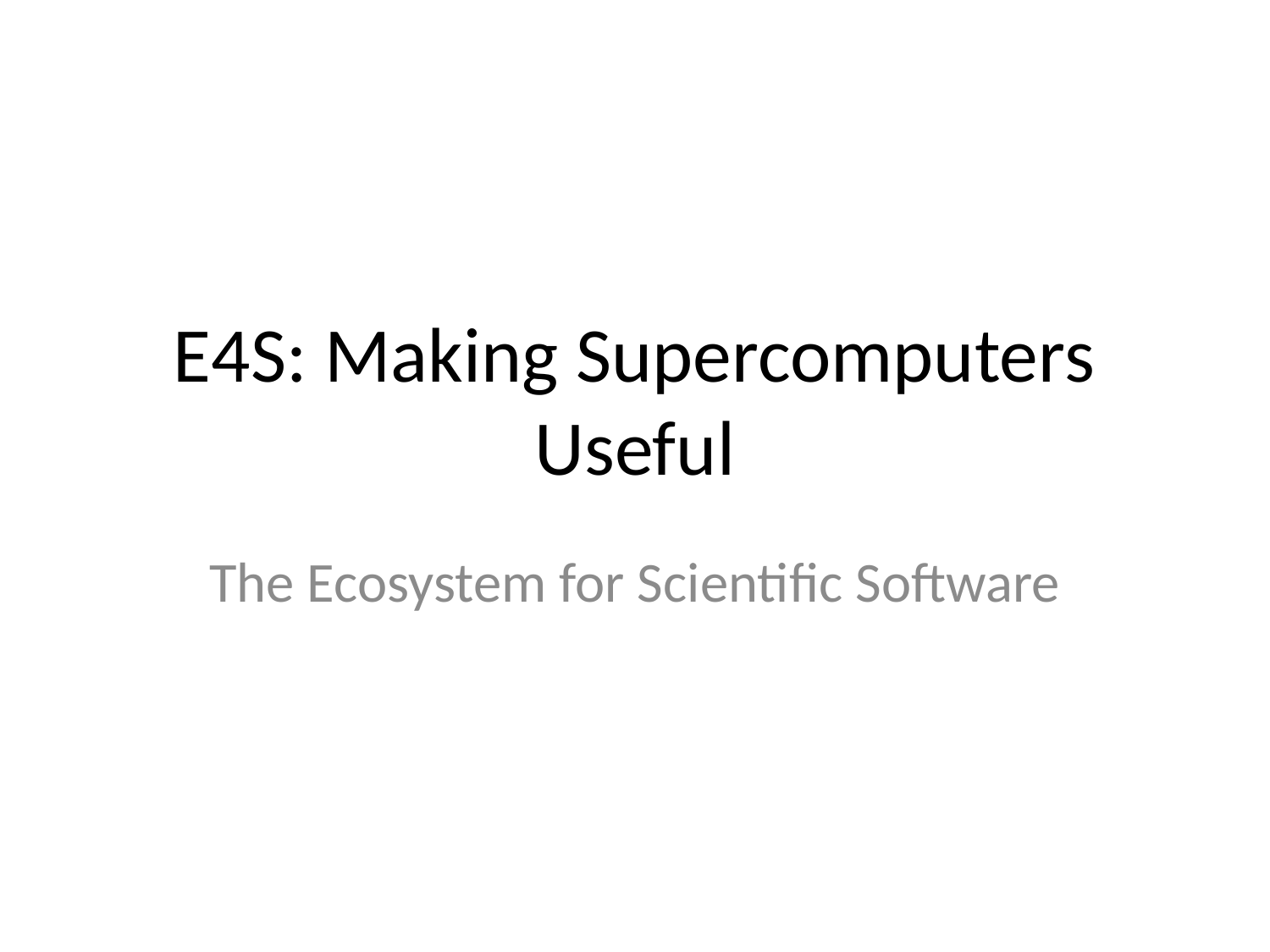

# E4S: Making Supercomputers Useful
The Ecosystem for Scientific Software